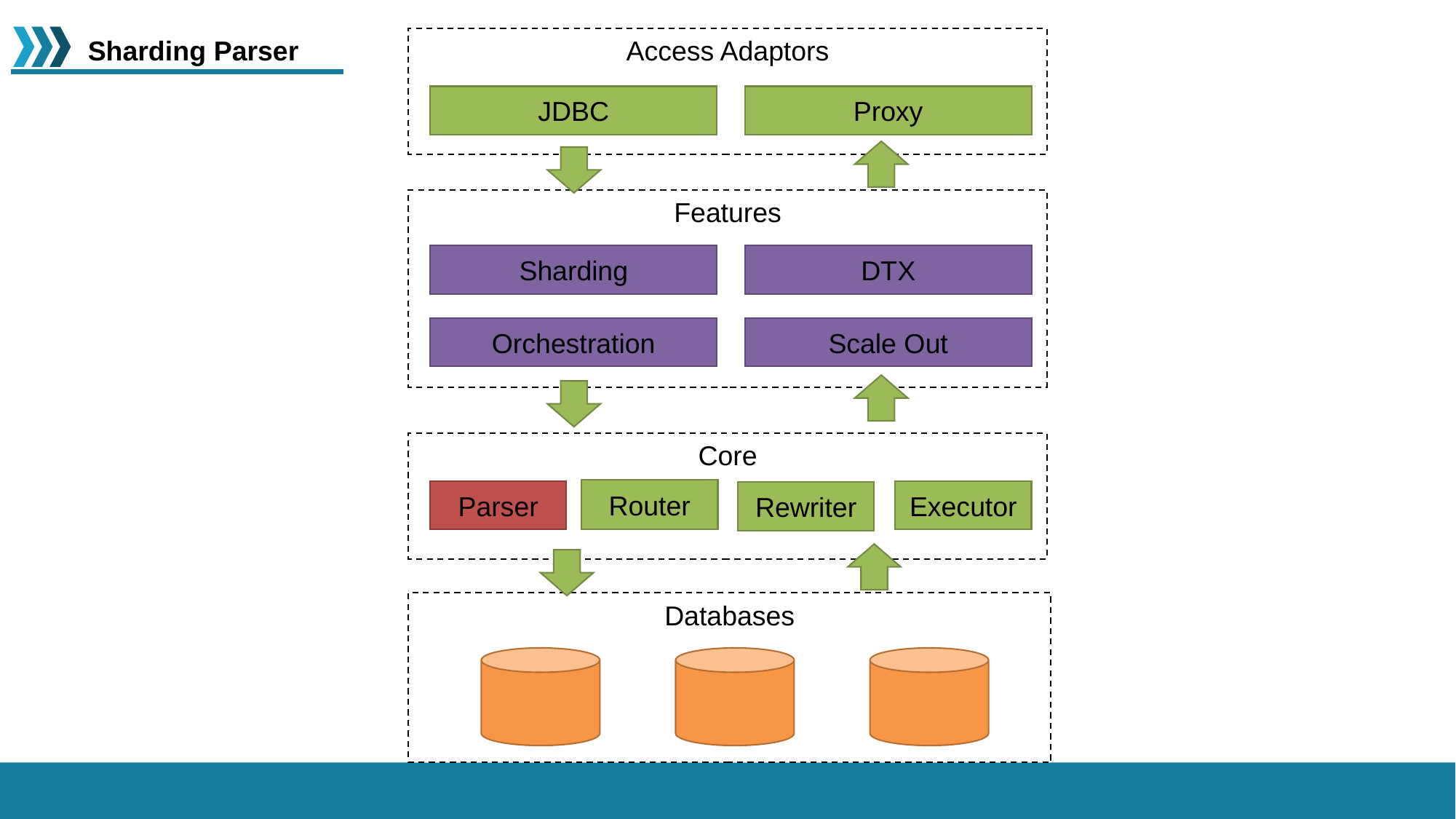

Sharding Parser
Access Adaptors
JDBC
Proxy

Features
Sharding
DTX
Orchestration
Scale Out

Core

Router
Executor
Parser

Rewriter

Databases